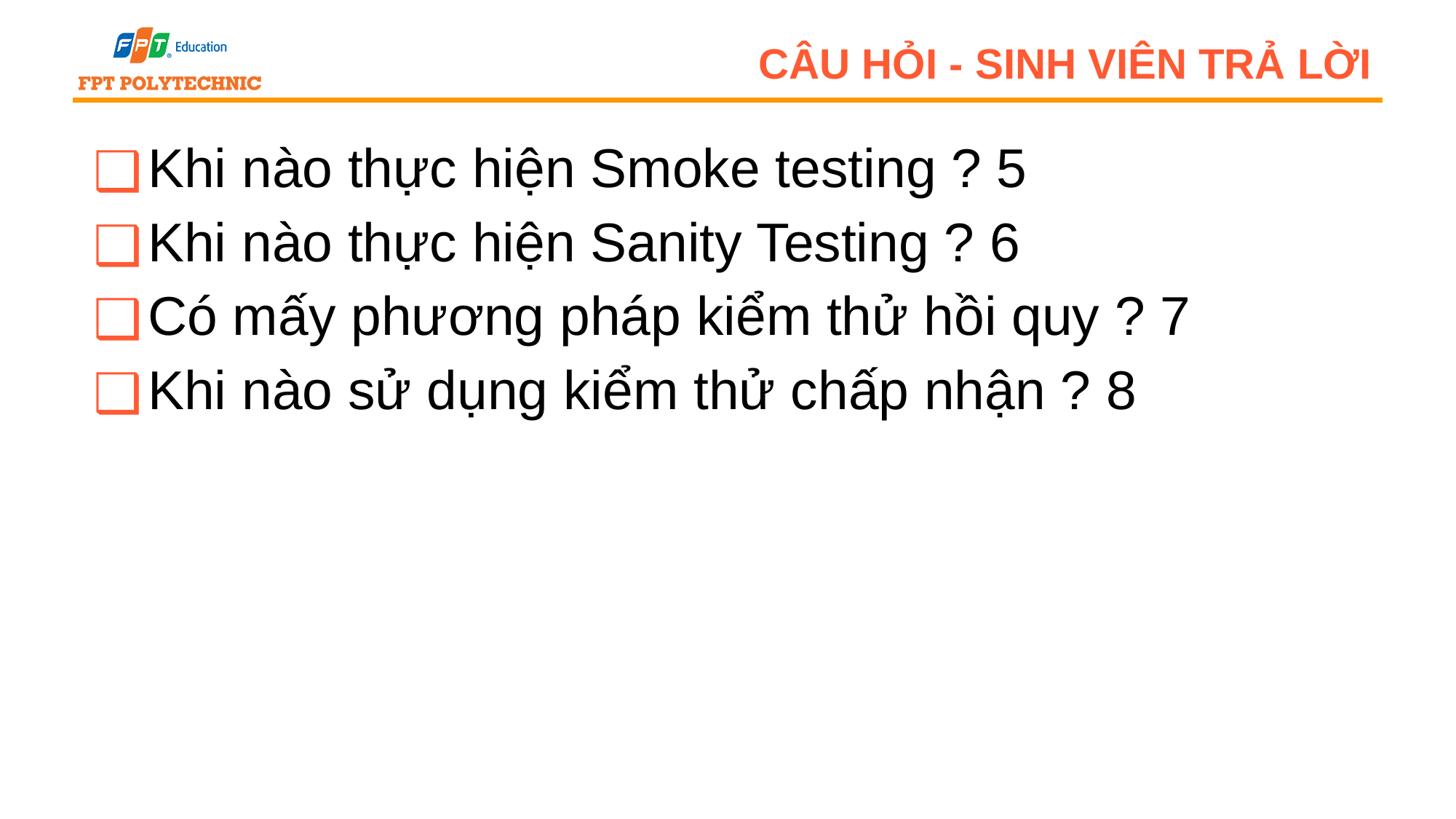

# Câu hỏi - sinh viên trả lời
Khi nào thực hiện Smoke testing ? 5
Khi nào thực hiện Sanity Testing ? 6
Có mấy phương pháp kiểm thử hồi quy ? 7
Khi nào sử dụng kiểm thử chấp nhận ? 8